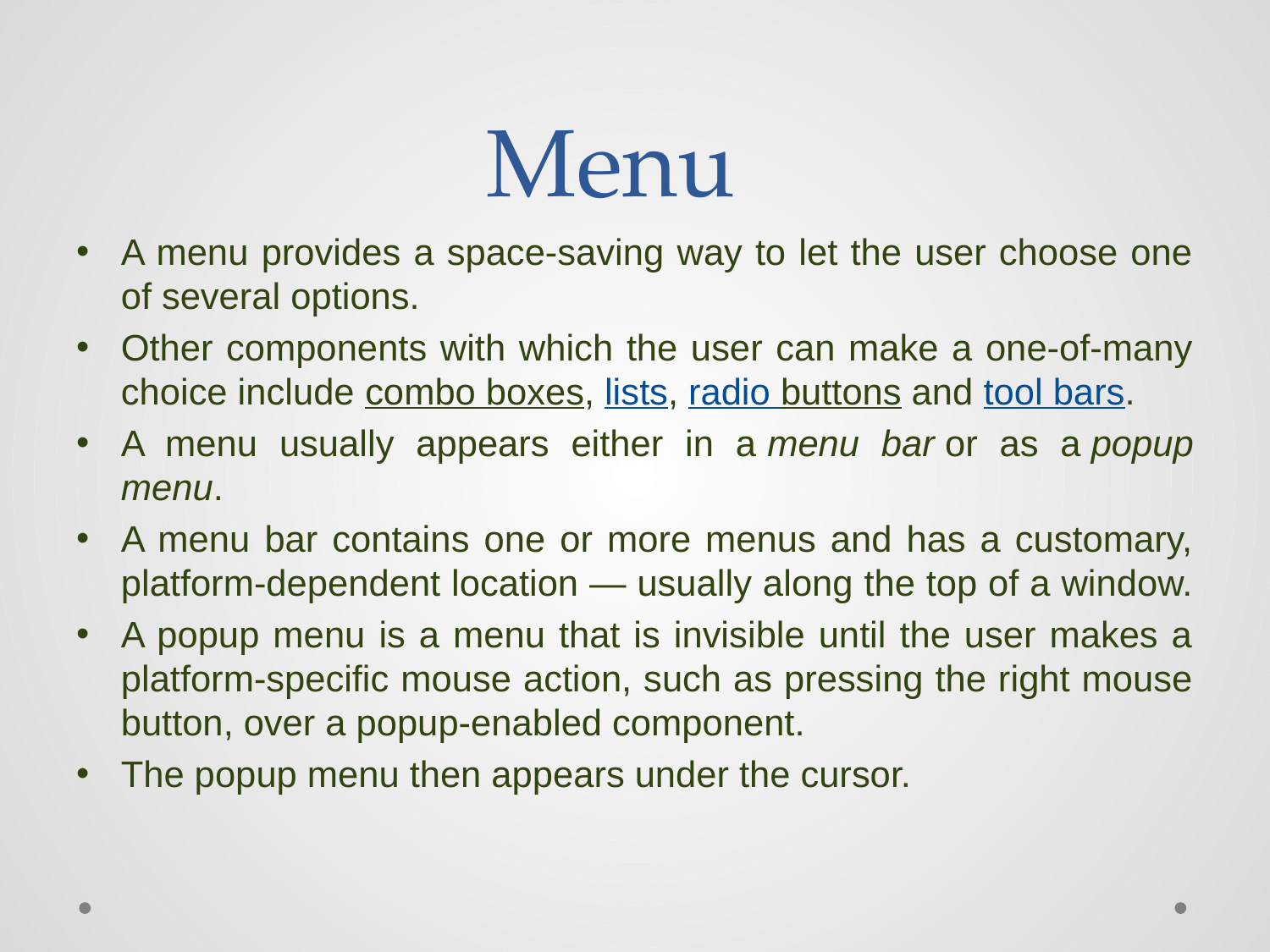

# Menu
A menu provides a space-saving way to let the user choose one of several options.
Other components with which the user can make a one-of-many choice include combo boxes, lists, radio buttons and tool bars.
A menu usually appears either in a menu bar or as a popup menu.
A menu bar contains one or more menus and has a customary, platform-dependent location — usually along the top of a window.
A popup menu is a menu that is invisible until the user makes a platform-specific mouse action, such as pressing the right mouse button, over a popup-enabled component.
The popup menu then appears under the cursor.